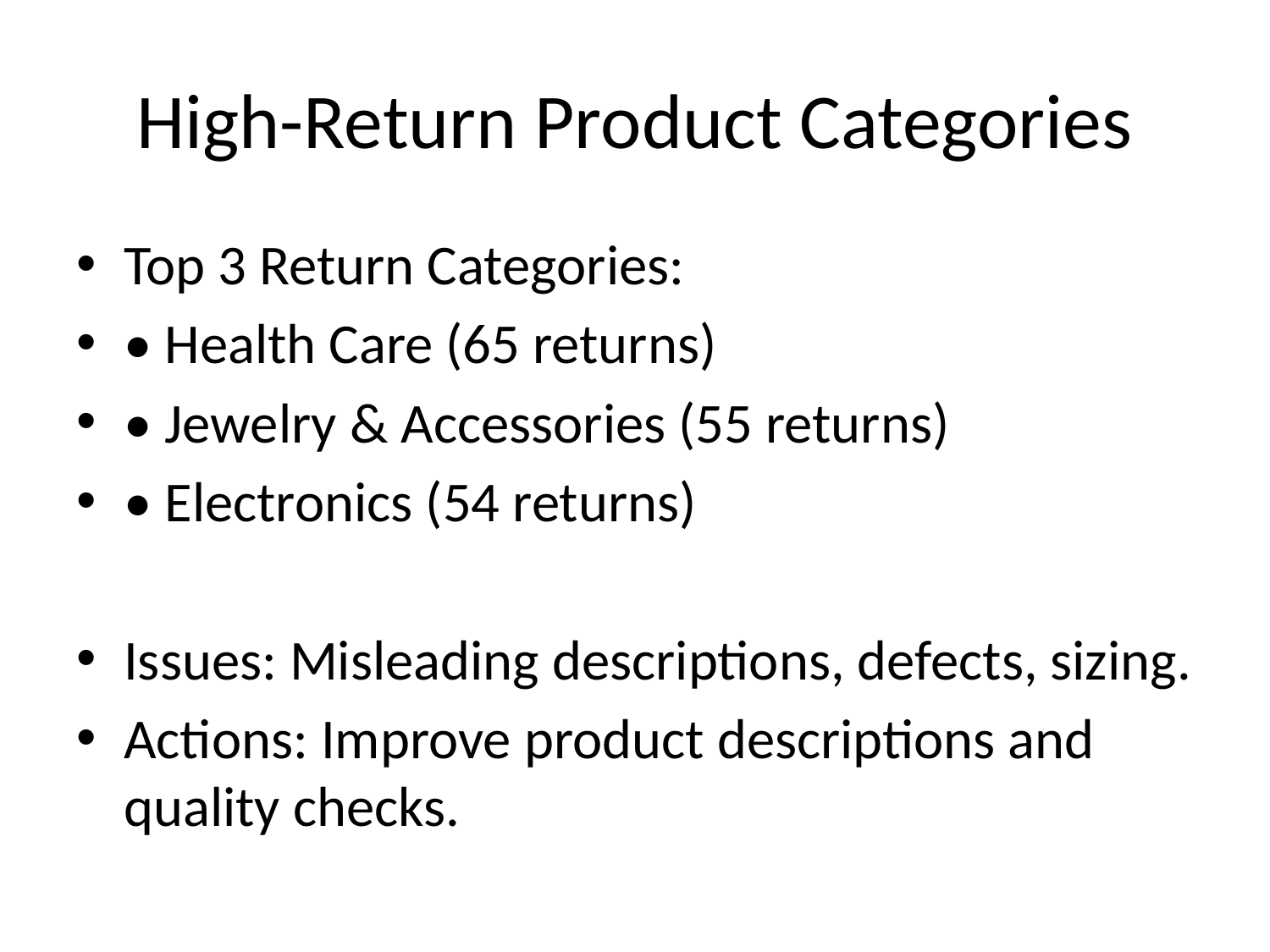

# High-Return Product Categories
Top 3 Return Categories:
• Health Care (65 returns)
• Jewelry & Accessories (55 returns)
• Electronics (54 returns)

Issues: Misleading descriptions, defects, sizing.
Actions: Improve product descriptions and quality checks.